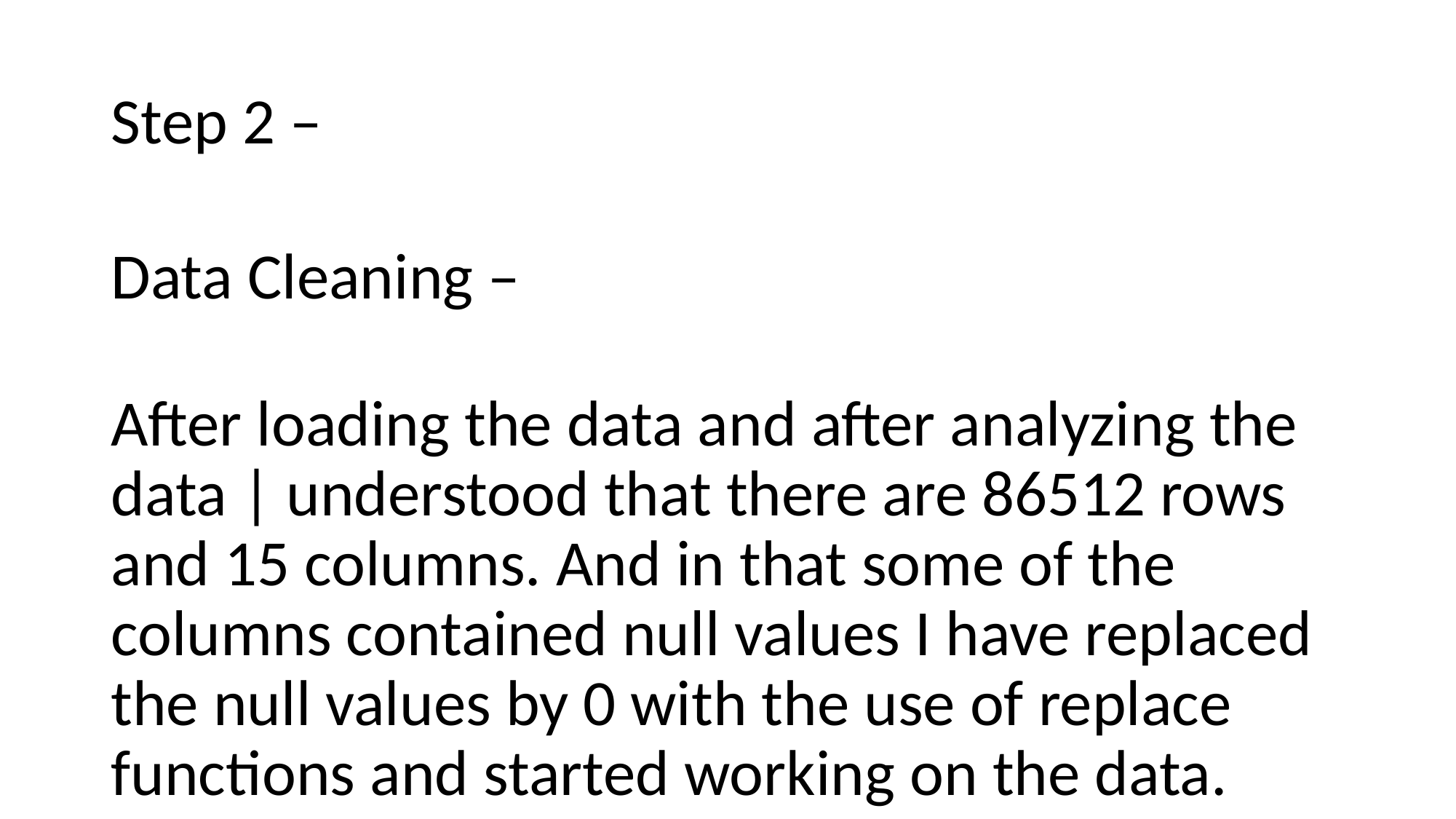

# Step 2 –

Data Cleaning –

After loading the data and after analyzing the data | understood that there are 86512 rows and 15 columns. And in that some of the columns contained null values I have replaced the null values by 0 with the use of replace functions and started working on the data.